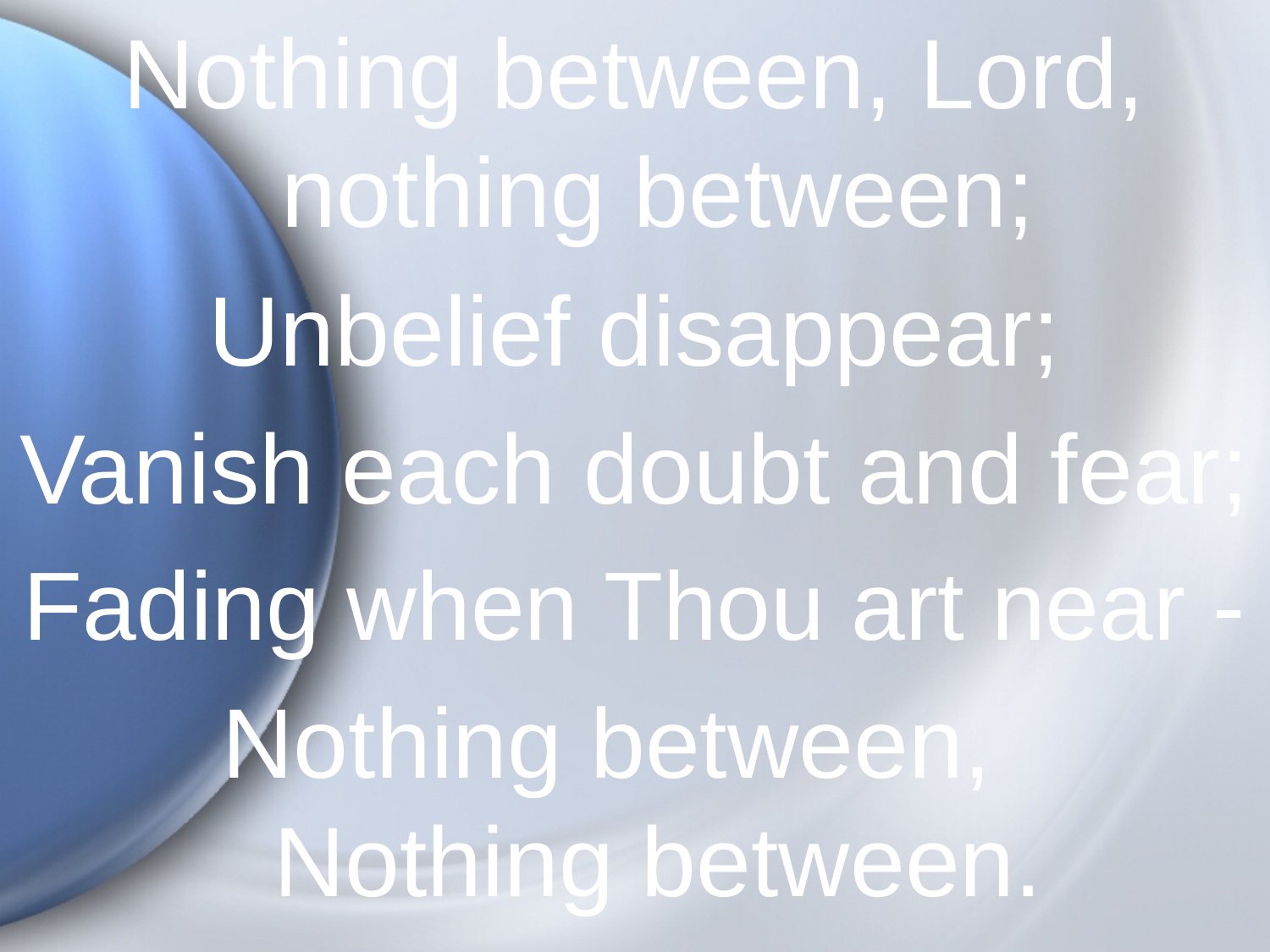

Nothing between, Lord, nothing between;
Unbelief disappear;
Vanish each doubt and fear;
Fading when Thou art near -
  Nothing between,     Nothing between.